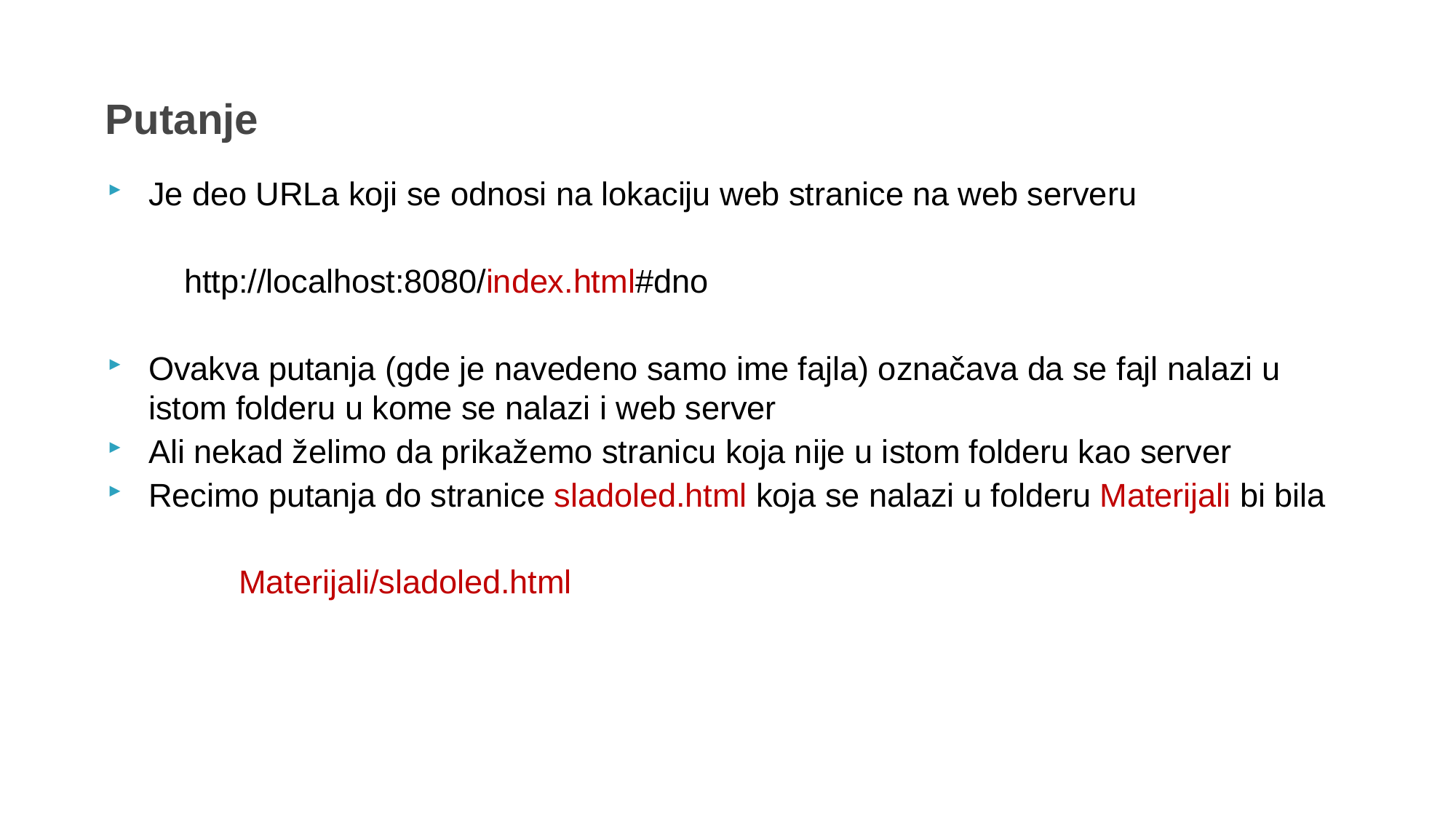

Putanje
Je deo URLa koji se odnosi na lokaciju web stranice na web serveru

	http://localhost:8080/index.html#dno

Ovakva putanja (gde je navedeno samo ime fajla) označava da se fajl nalazi u istom folderu u kome se nalazi i web server
Ali nekad želimo da prikažemo stranicu koja nije u istom folderu kao server
Recimo putanja do stranice sladoled.html koja se nalazi u folderu Materijali bi bila

	Materijali/sladoled.html